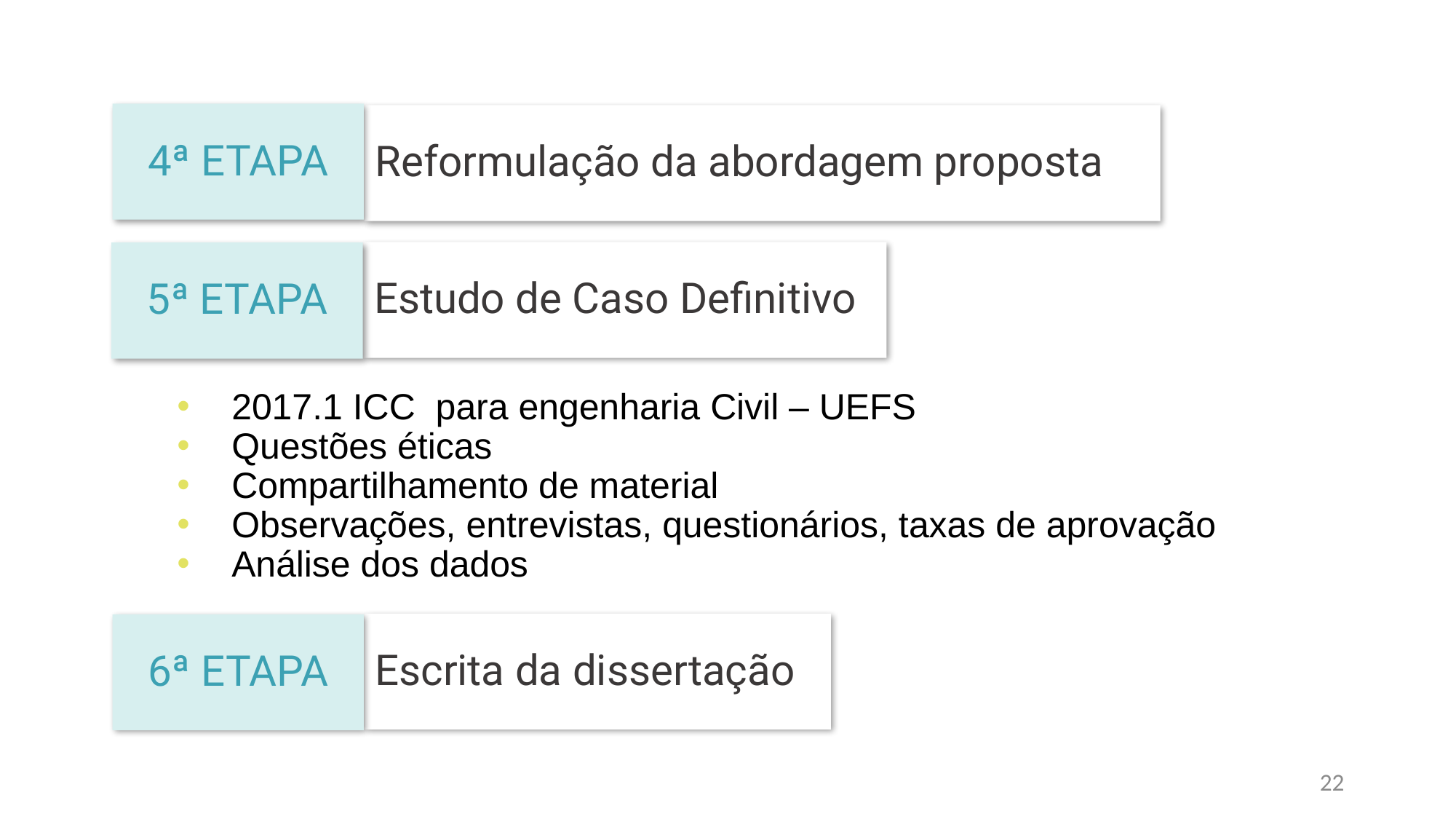

4ª ETAPA
Reformulação da abordagem proposta
Estudo de Caso Definitivo
5ª ETAPA
2017.1 ICC  para engenharia Civil – UEFS
Questões éticas
Compartilhamento de material
Observações, entrevistas, questionários, taxas de aprovação
Análise dos dados
Escrita da dissertação
6ª ETAPA
22